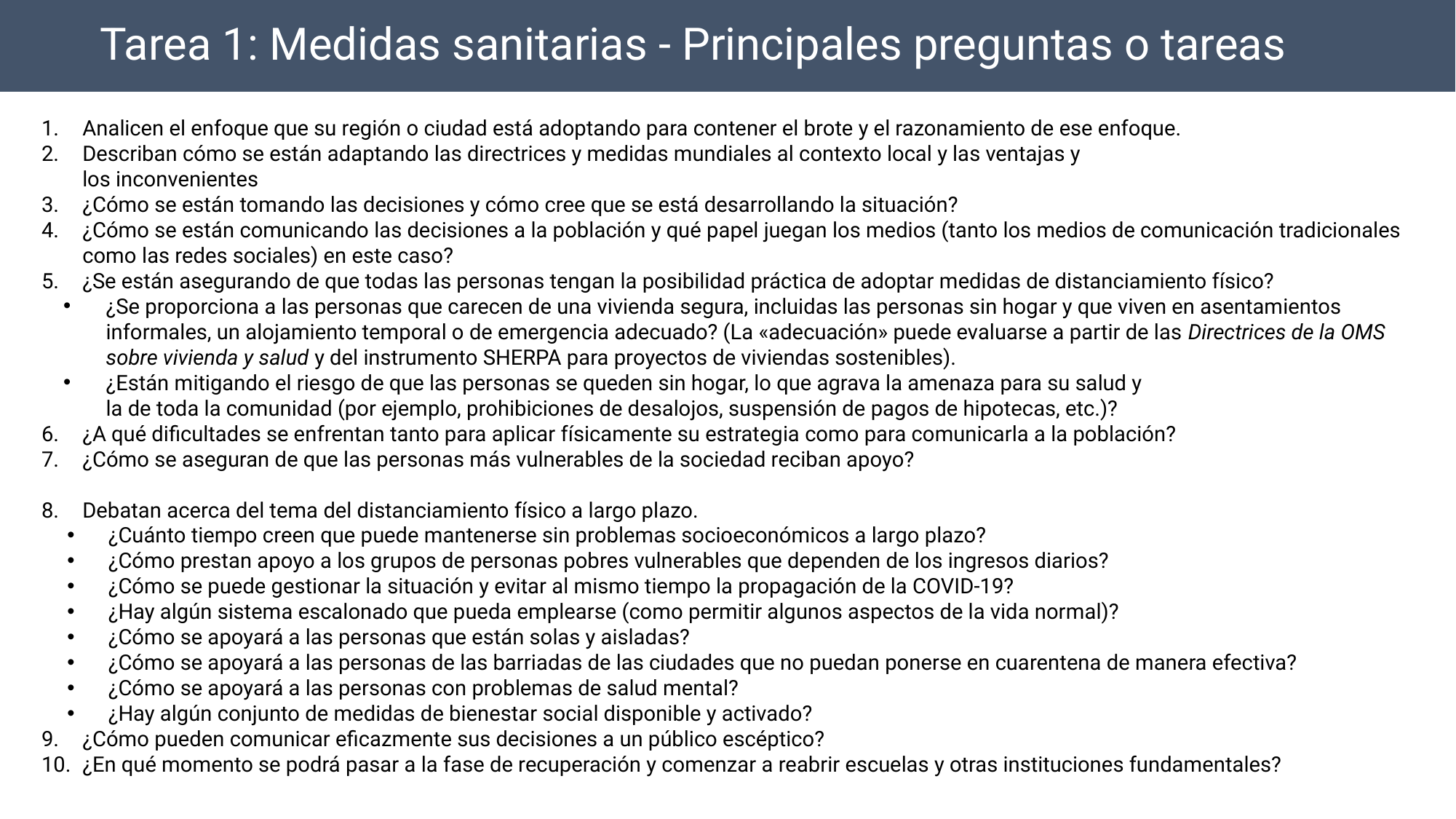

Tarea 1: Medidas sanitarias - Principales preguntas o tareas
Analicen el enfoque que su región o ciudad está adoptando para contener el brote y el razonamiento de ese enfoque.
Describan cómo se están adaptando las directrices y medidas mundiales al contexto local y las ventajas y
los inconvenientes
¿Cómo se están tomando las decisiones y cómo cree que se está desarrollando la situación?
¿Cómo se están comunicando las decisiones a la población y qué papel juegan los medios (tanto los medios de comunicación tradicionales como las redes sociales) en este caso?
¿Se están asegurando de que todas las personas tengan la posibilidad práctica de adoptar medidas de distanciamiento físico?
¿Se proporciona a las personas que carecen de una vivienda segura, incluidas las personas sin hogar y que viven en asentamientos informales, un alojamiento temporal o de emergencia adecuado? (La «adecuación» puede evaluarse a partir de las Directrices de la OMS sobre vivienda y salud y del instrumento SHERPA para proyectos de viviendas sostenibles).
¿Están mitigando el riesgo de que las personas se queden sin hogar, lo que agrava la amenaza para su salud y
la de toda la comunidad (por ejemplo, prohibiciones de desalojos, suspensión de pagos de hipotecas, etc.)?
¿A qué dificultades se enfrentan tanto para aplicar físicamente su estrategia como para comunicarla a la población?
¿Cómo se aseguran de que las personas más vulnerables de la sociedad reciban apoyo?

Debatan acerca del tema del distanciamiento físico a largo plazo.
¿Cuánto tiempo creen que puede mantenerse sin problemas socioeconómicos a largo plazo?
¿Cómo prestan apoyo a los grupos de personas pobres vulnerables que dependen de los ingresos diarios?
¿Cómo se puede gestionar la situación y evitar al mismo tiempo la propagación de la COVID-19?
¿Hay algún sistema escalonado que pueda emplearse (como permitir algunos aspectos de la vida normal)?
¿Cómo se apoyará a las personas que están solas y aisladas?
¿Cómo se apoyará a las personas de las barriadas de las ciudades que no puedan ponerse en cuarentena de manera efectiva?
¿Cómo se apoyará a las personas con problemas de salud mental?
¿Hay algún conjunto de medidas de bienestar social disponible y activado?
¿Cómo pueden comunicar eficazmente sus decisiones a un público escéptico?
¿En qué momento se podrá pasar a la fase de recuperación y comenzar a reabrir escuelas y otras instituciones fundamentales?